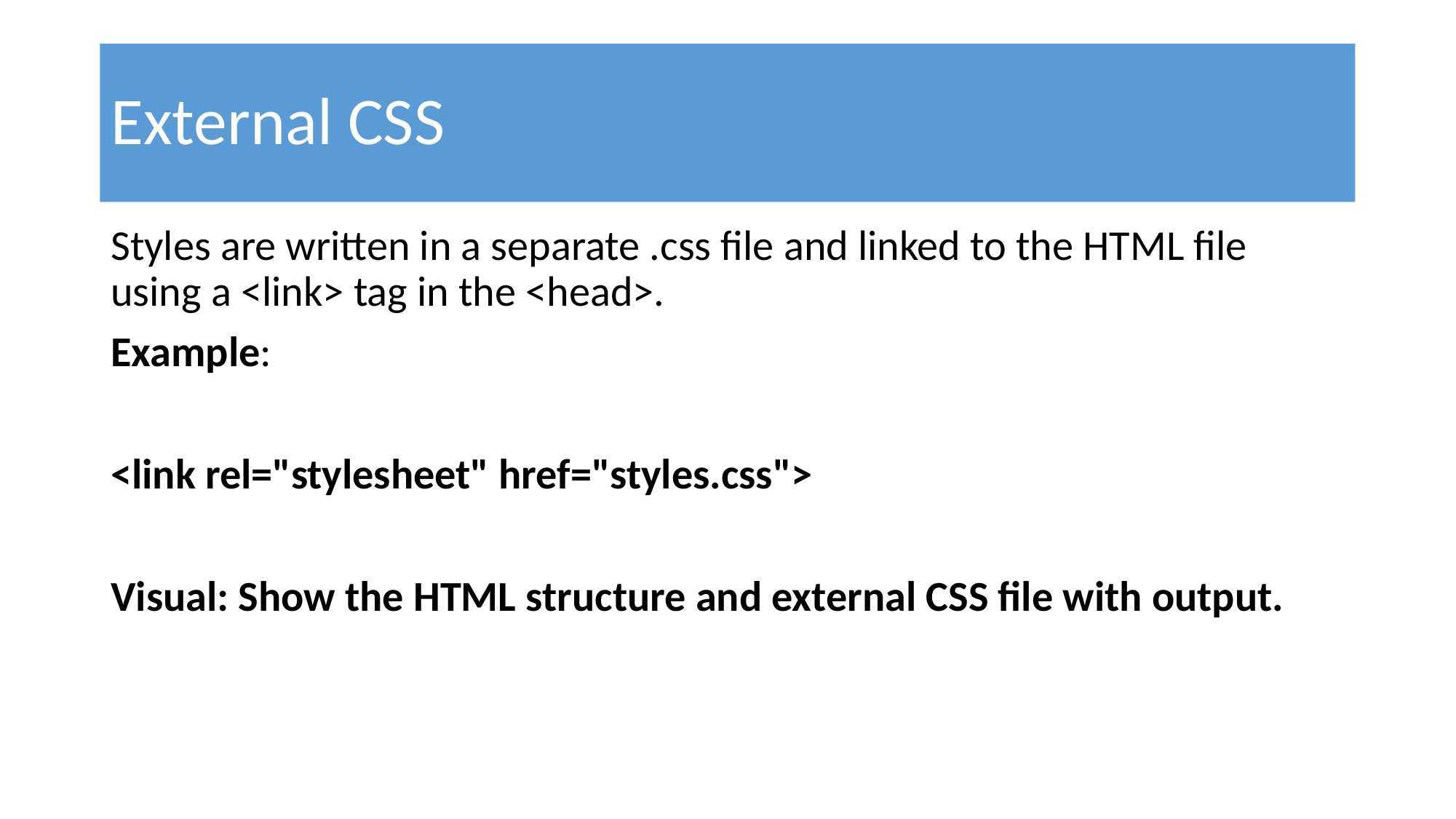

# External CSS
Styles are written in a separate .css file and linked to the HTML file using a <link> tag in the <head>.
Example:

<link rel="stylesheet" href="styles.css">

Visual: Show the HTML structure and external CSS file with output.